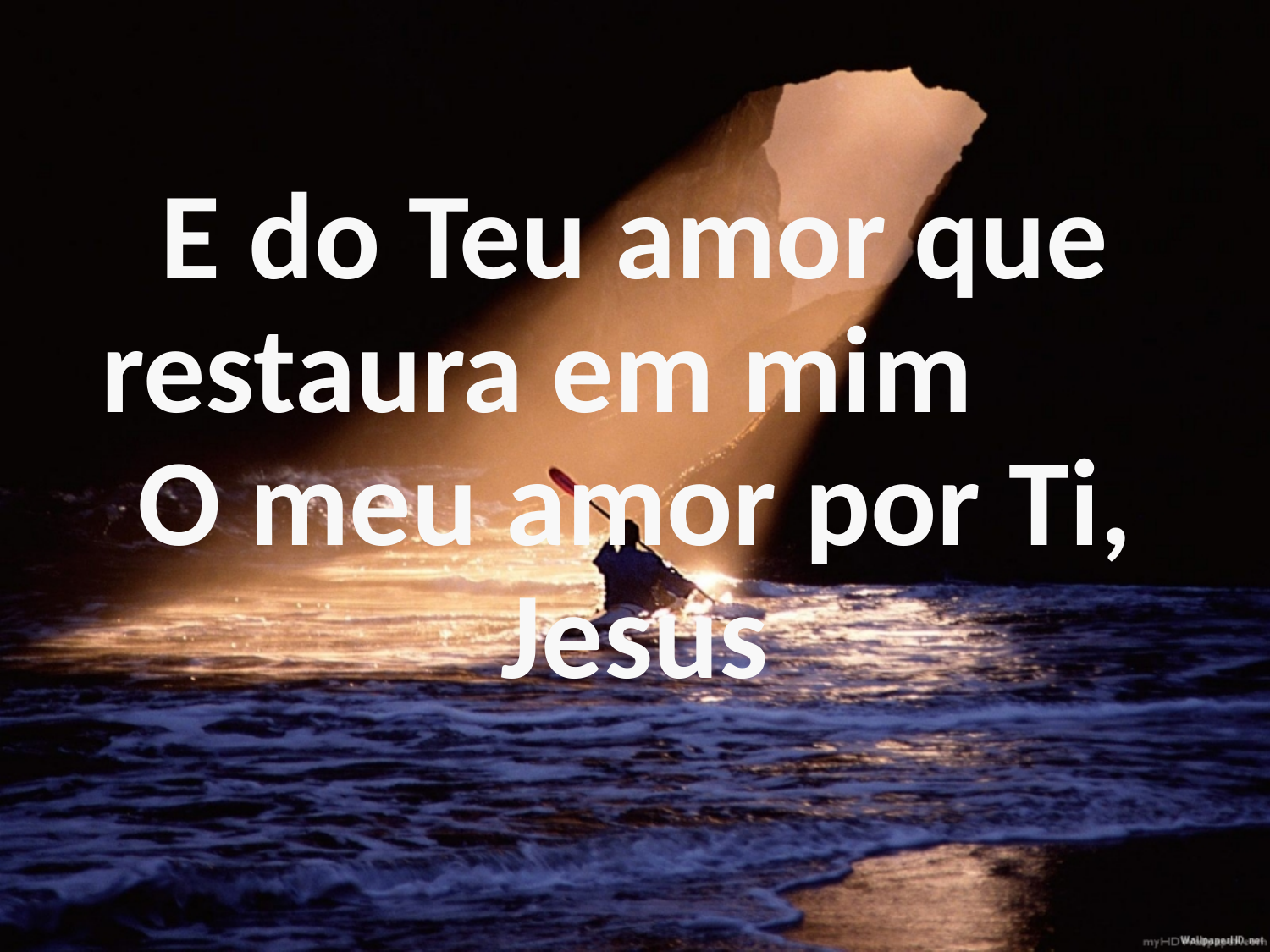

E do Teu amor que restaura em mim        O meu amor por Ti, Jesus